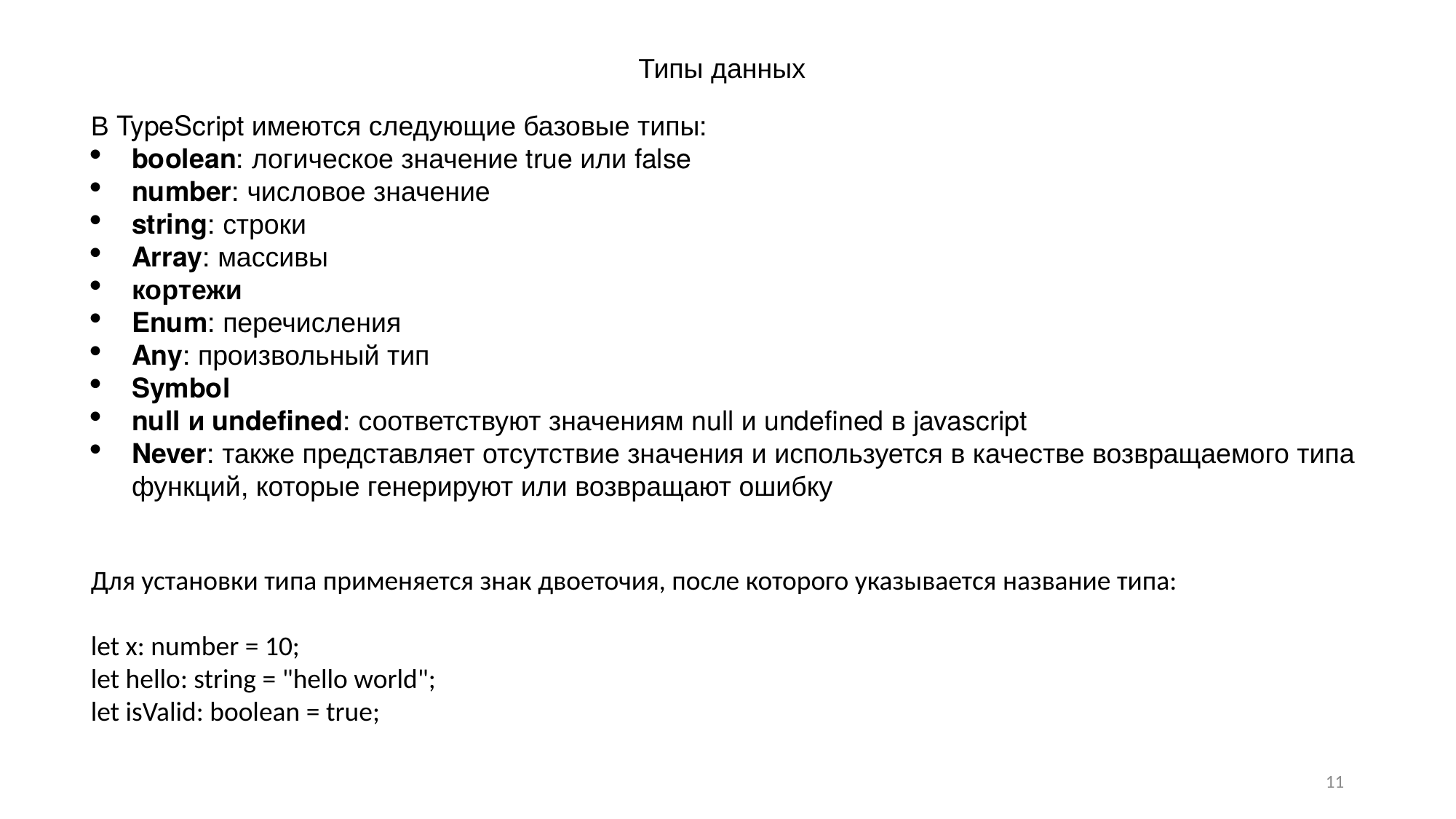

Типы данных
В TypeScript имеются следующие базовые типы:
boolean: логическое значение true или false
number: числовое значение
string: строки
Array: массивы
кортежи
Enum: перечисления
Any: произвольный тип
Symbol
null и undefined: соответствуют значениям null и undefined в javascript
Never: также представляет отсутствие значения и используется в качестве возвращаемого типа функций, которые генерируют или возвращают ошибку
Для установки типа применяется знак двоеточия, после которого указывается название типа:

let x: number = 10;
let hello: string = "hello world";
let isValid: boolean = true;
11